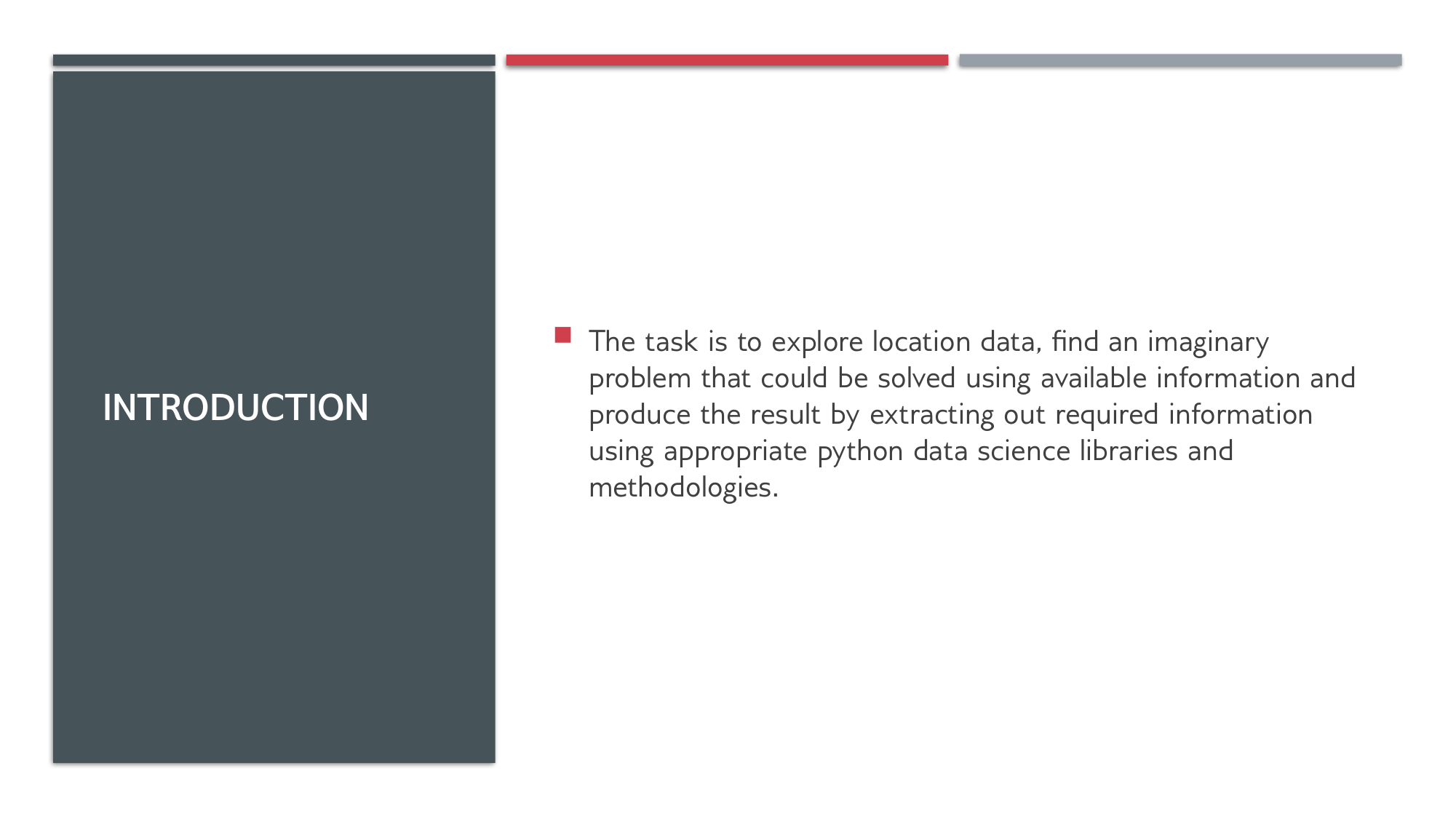

# Introduction
The task is to explore location data, find an imaginary problem that could be solved using available information and produce the result by extracting out required information using appropriate python data science libraries and methodologies.